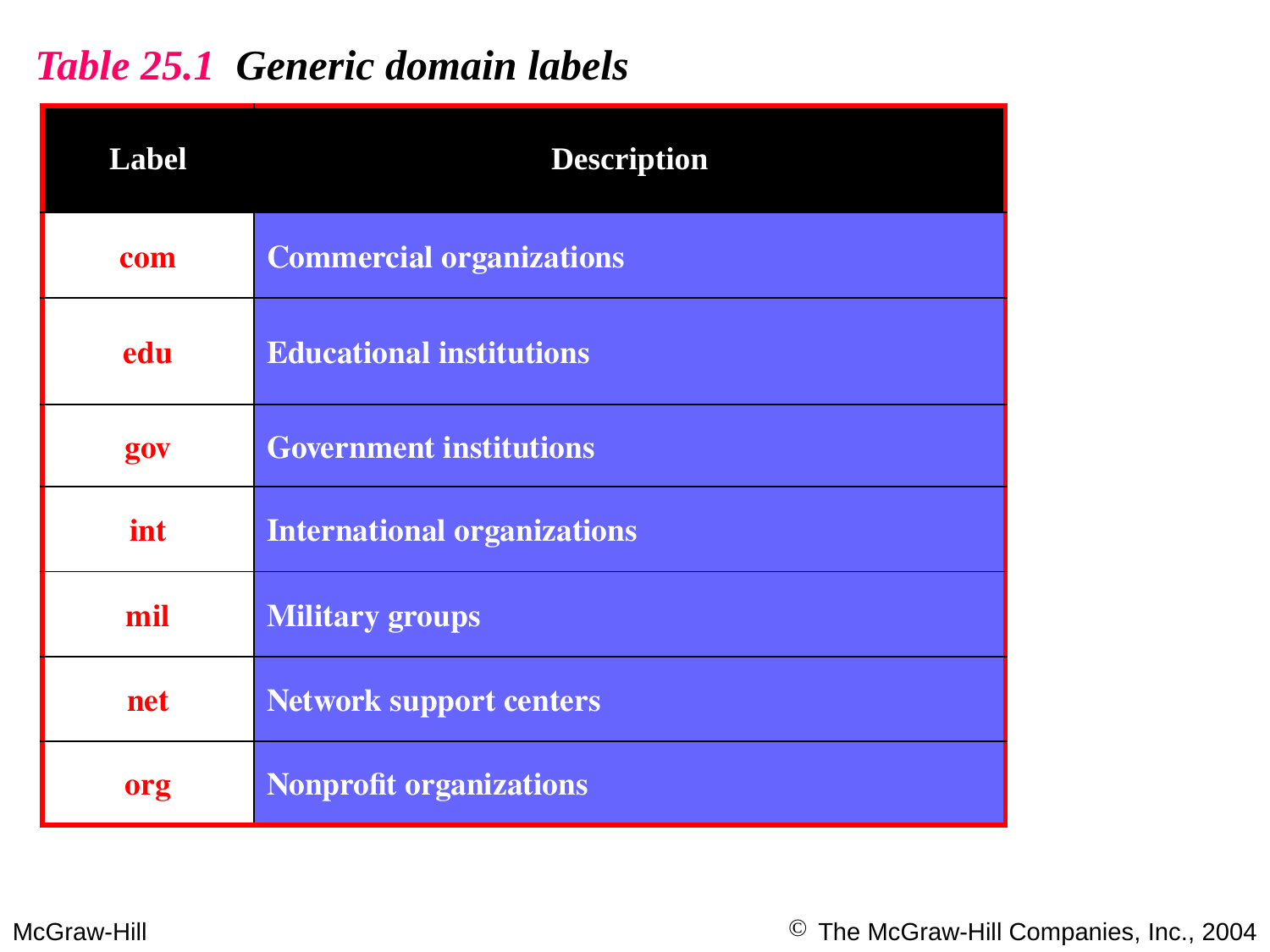

Table 25.1  Generic domain labels
| Label | Description |
| --- | --- |
| com | Commercial organizations |
| edu | Educational institutions |
| gov | Government institutions |
| int | International organizations |
| mil | Military groups |
| net | Network support centers |
| org | Nonprofit organizations |